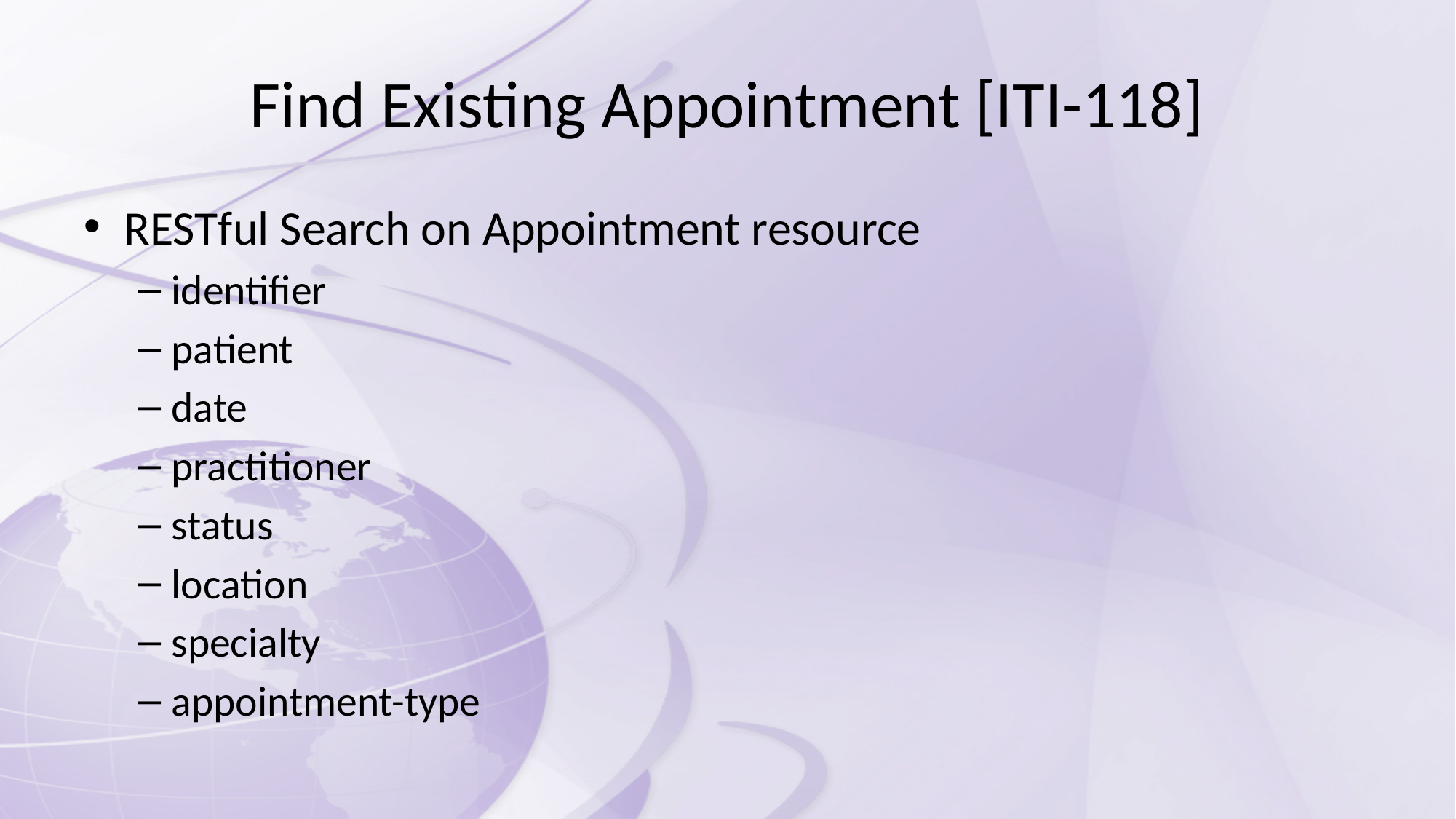

# Find Existing Appointment [ITI-118]
RESTful Search on Appointment resource
identifier
patient
date
practitioner
status
location
specialty
appointment-type